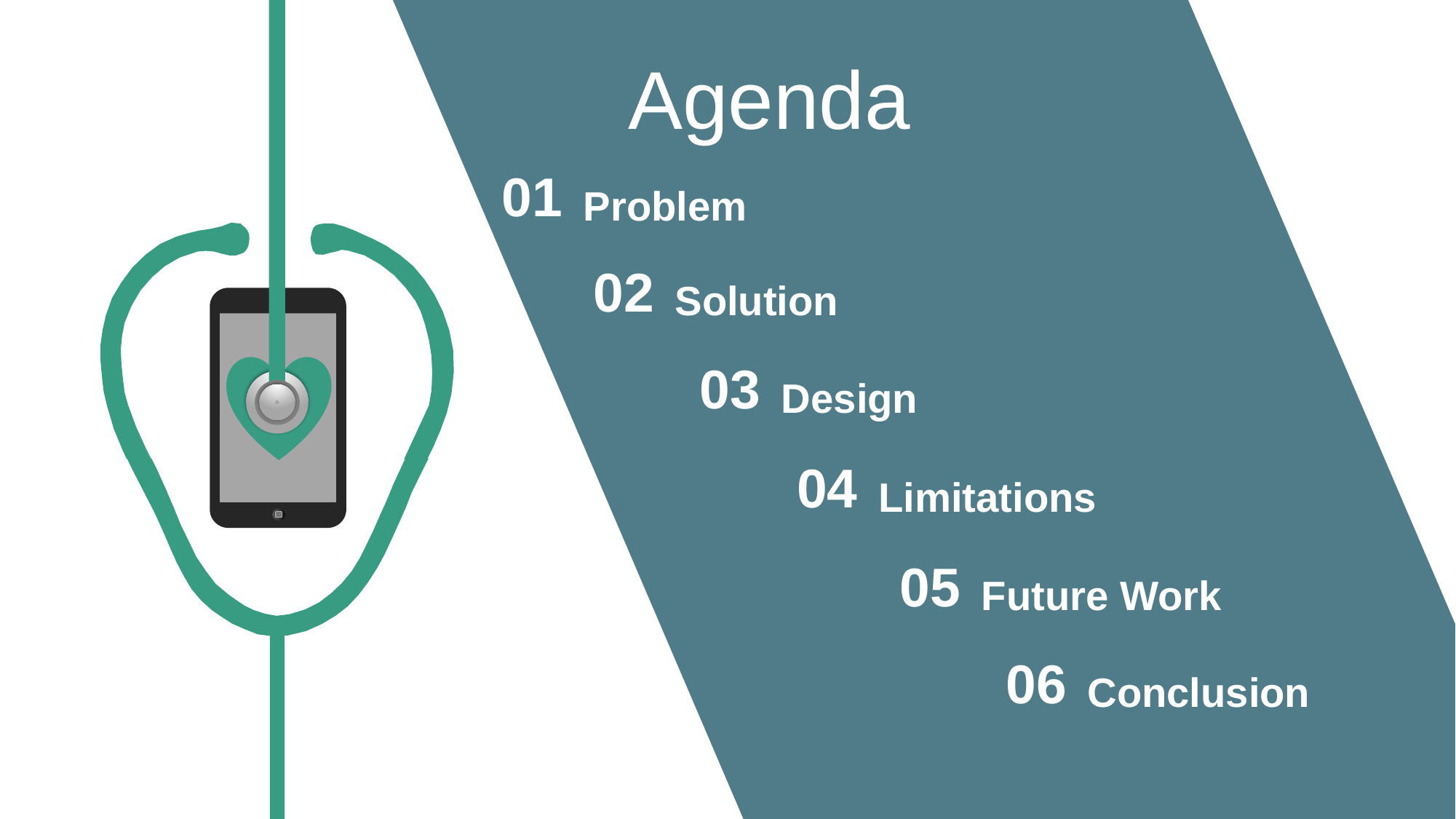

Agenda
01
Problem

02
Solution

03
Design

04
Limitations

05
Future Work
06
Conclusion